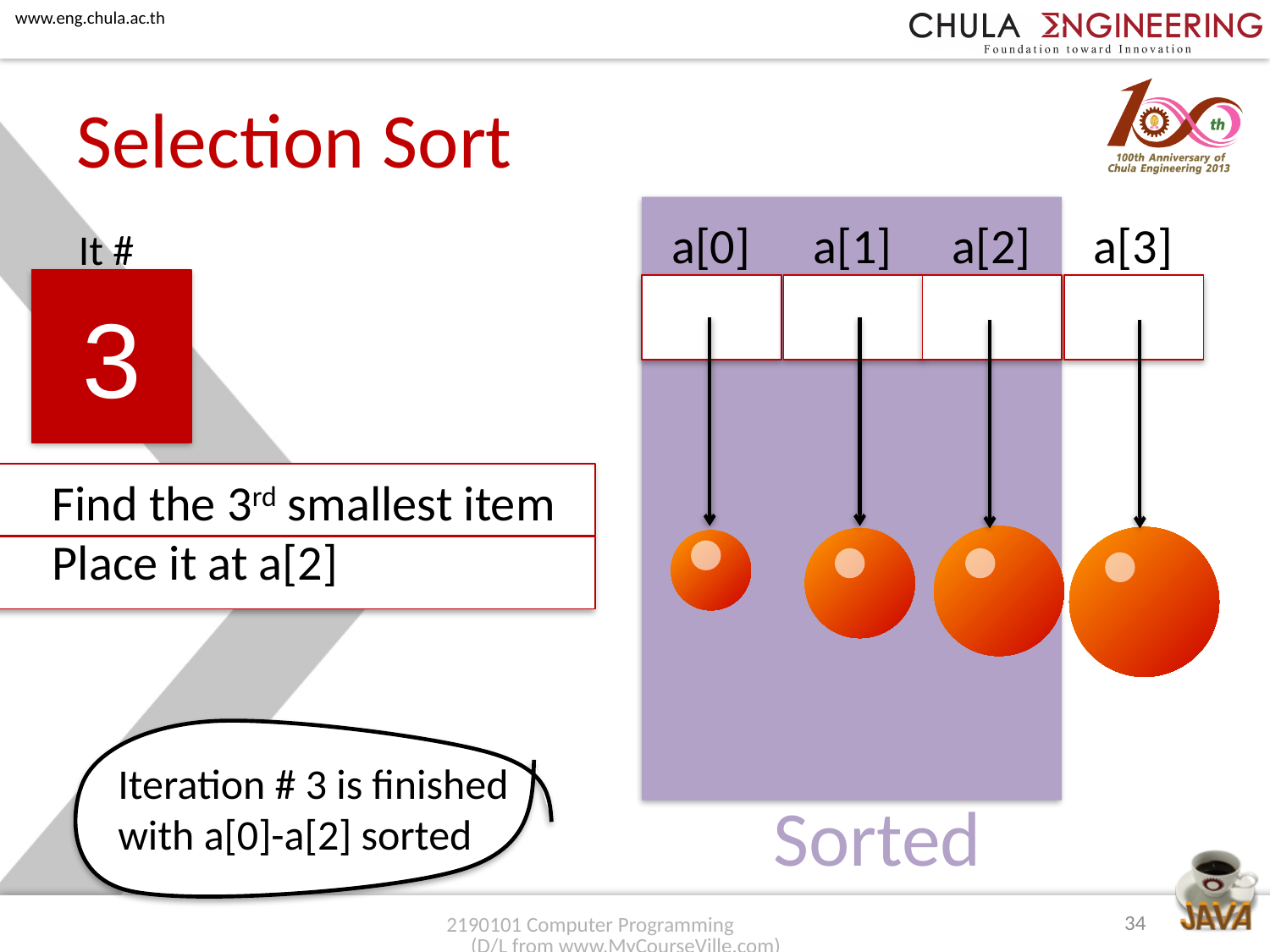

# Selection Sort

a[0]

a[1]

a[2]

a[3]

It #
3

Find the 3rd smallest item
Place it at a[2]

Iteration # 3 is finished
with a[0]-a[2] sorted
Sorted
34
2190101 Computer Programming                       (D/L from www.MyCourseVille.com)